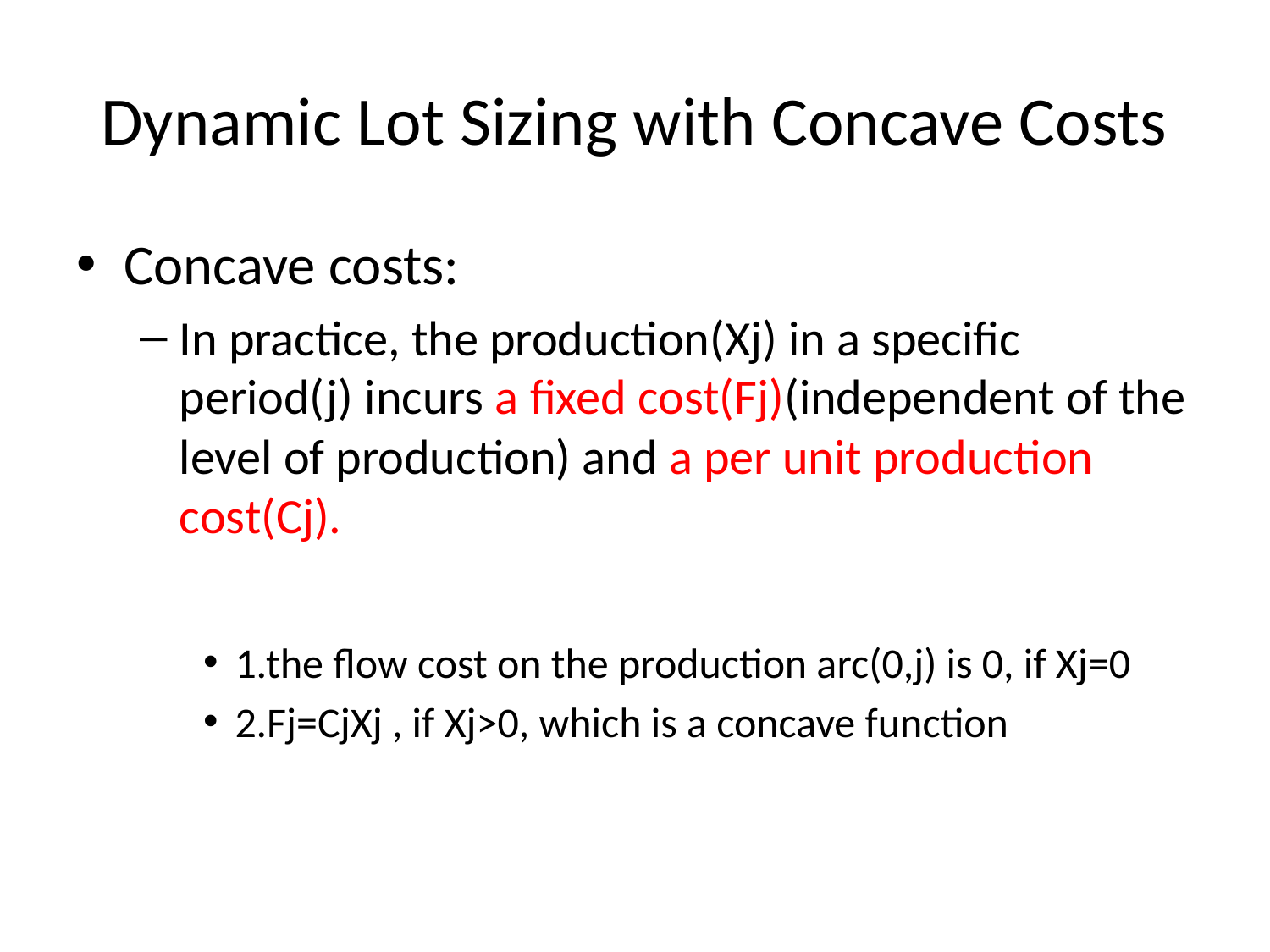

# Dynamic Lot Sizing with Concave Costs
Concave costs:
In practice, the production(Xj) in a specific period(j) incurs a fixed cost(Fj)(independent of the level of production) and a per unit production cost(Cj).

1.the flow cost on the production arc(0,j) is 0, if Xj=0
2.Fj=CjXj , if Xj>0, which is a concave function